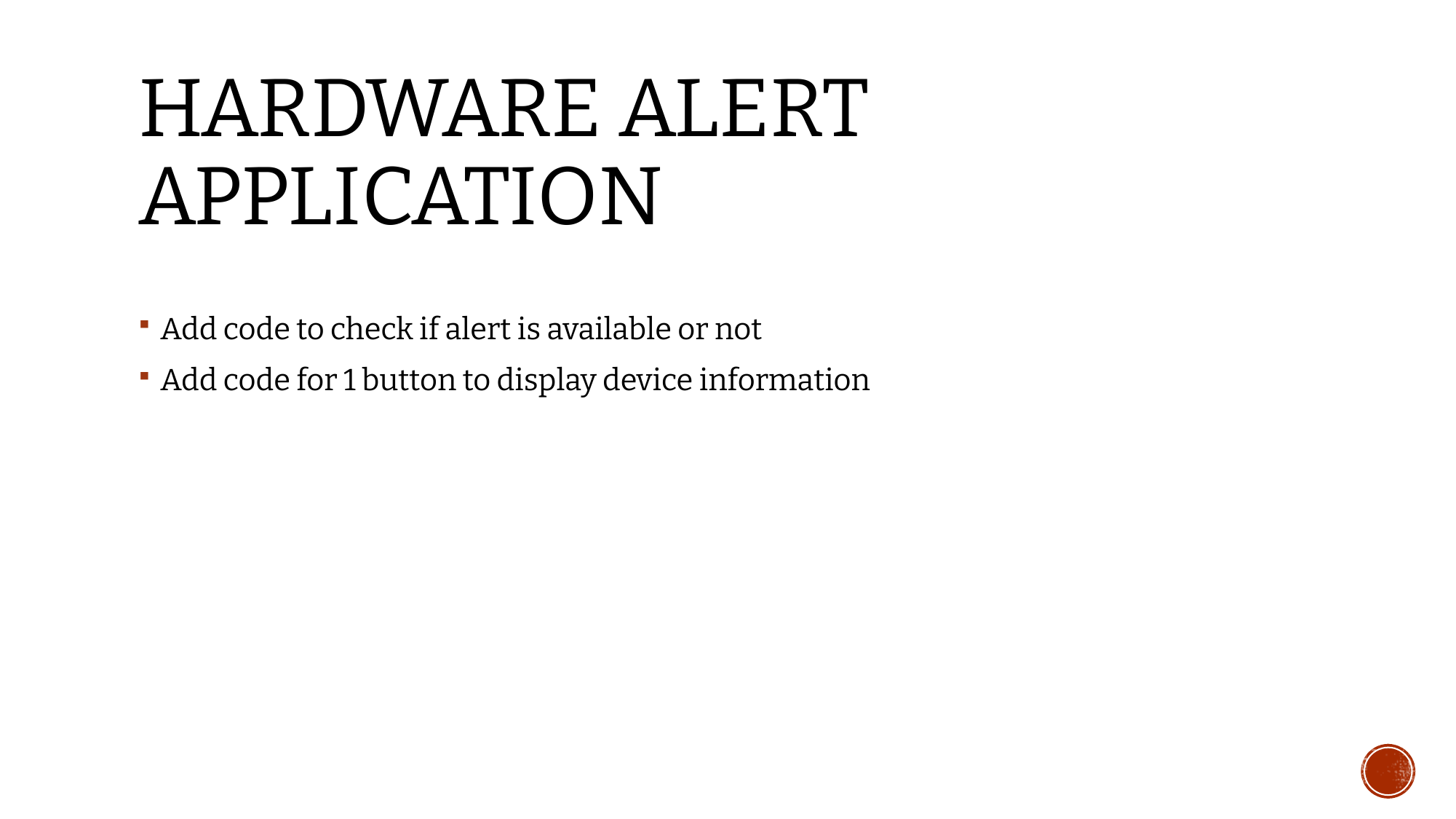

# Hardware Alert ApPlication

Add code to check if alert is available or not
Add code for 1 button to display device information